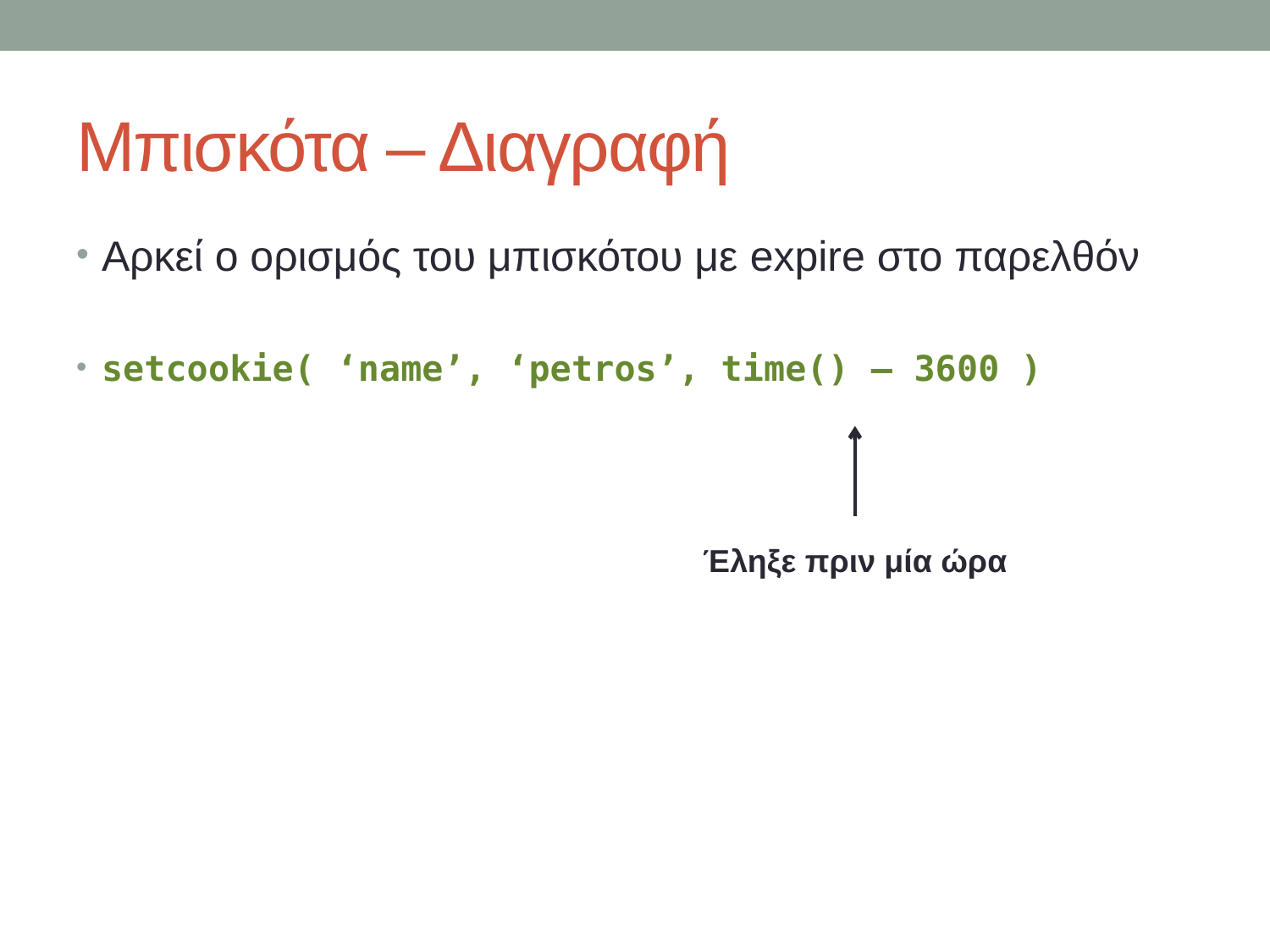

# Μπισκότα – Διαγραφή
Αρκεί ο ορισμός του μπισκότου με expire στο παρελθόν

setcookie( ‘name’, ‘petros’, time() – 3600 )

Έληξε πριν μία ώρα